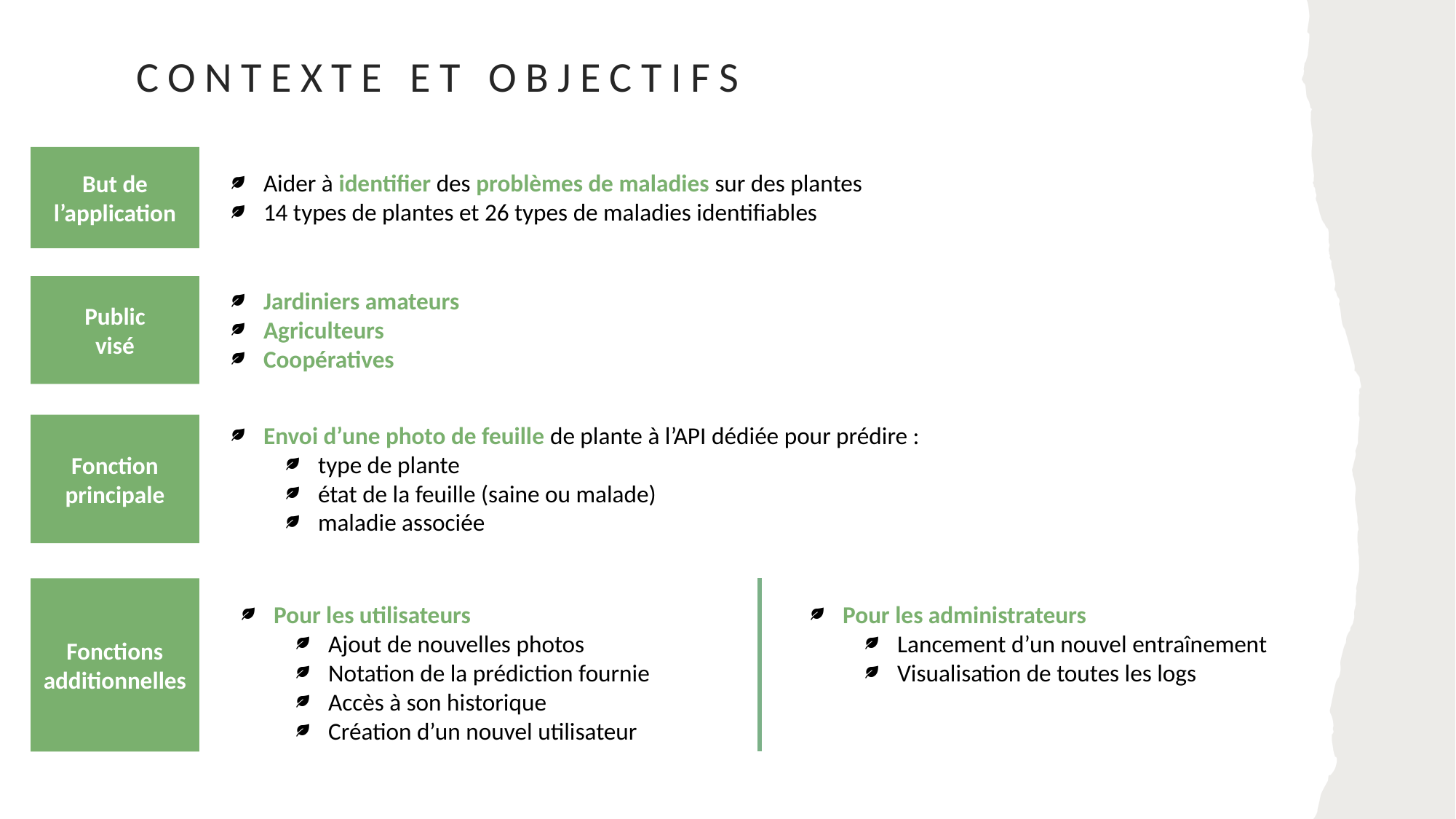

# Contexte et Objectifs
But de l’application
Aider à identifier des problèmes de maladies sur des plantes
14 types de plantes et 26 types de maladies identifiables
Public
visé
Jardiniers amateurs
Agriculteurs
Coopératives
Fonction principale
Envoi d’une photo de feuille de plante à l’API dédiée pour prédire :
type de plante
état de la feuille (saine ou malade)
maladie associée
Fonctions additionnelles
Pour les administrateurs
Lancement d’un nouvel entraînement
Visualisation de toutes les logs
Pour les utilisateurs
Ajout de nouvelles photos
Notation de la prédiction fournie
Accès à son historique
Création d’un nouvel utilisateur